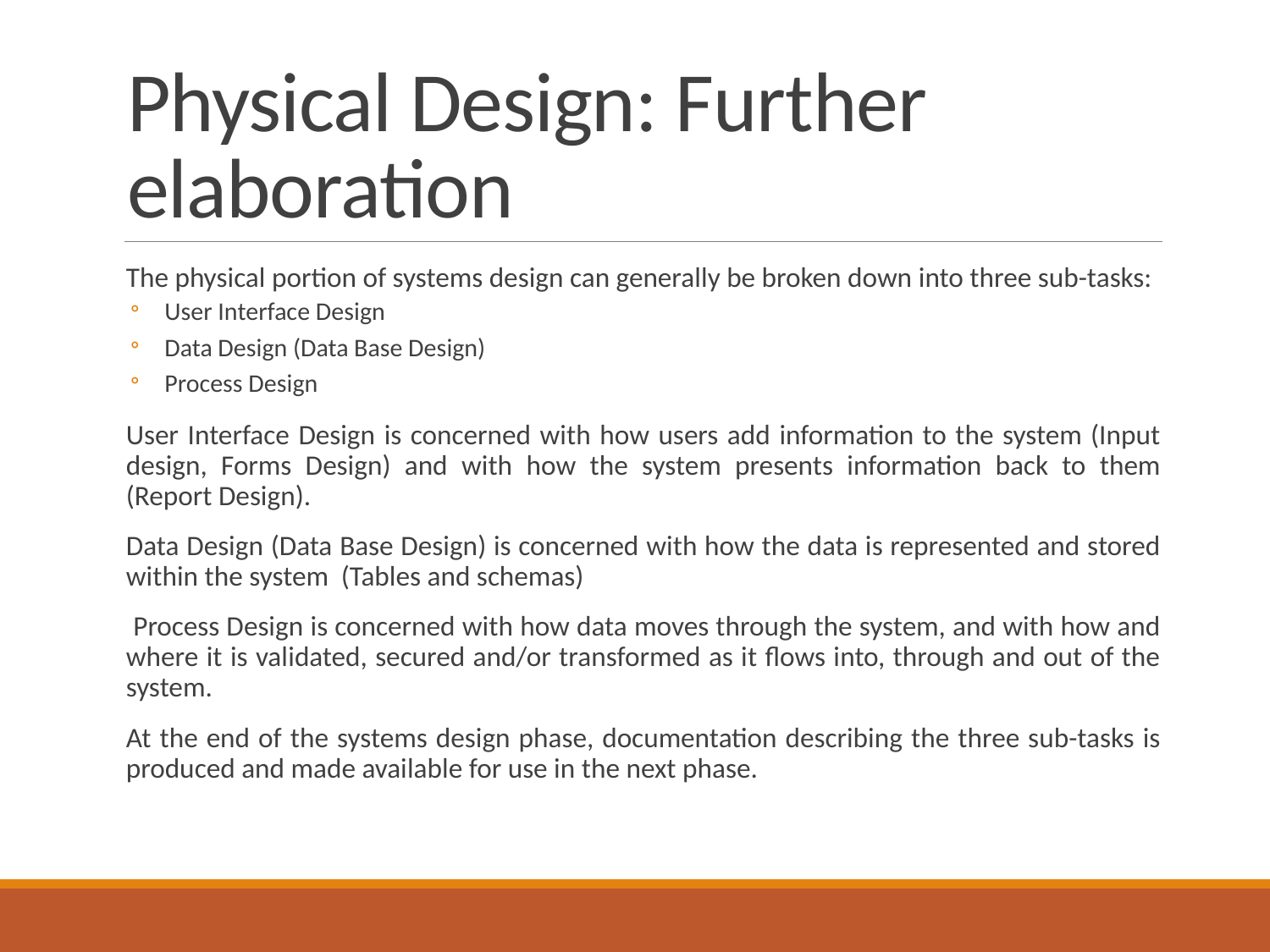

# Physical Design: Further elaboration
The physical portion of systems design can generally be broken down into three sub-tasks:
User Interface Design
Data Design (Data Base Design)
Process Design
User Interface Design is concerned with how users add information to the system (Input design, Forms Design) and with how the system presents information back to them (Report Design).
Data Design (Data Base Design) is concerned with how the data is represented and stored within the system  (Tables and schemas)
 Process Design is concerned with how data moves through the system, and with how and where it is validated, secured and/or transformed as it flows into, through and out of the system.
At the end of the systems design phase, documentation describing the three sub-tasks is produced and made available for use in the next phase.